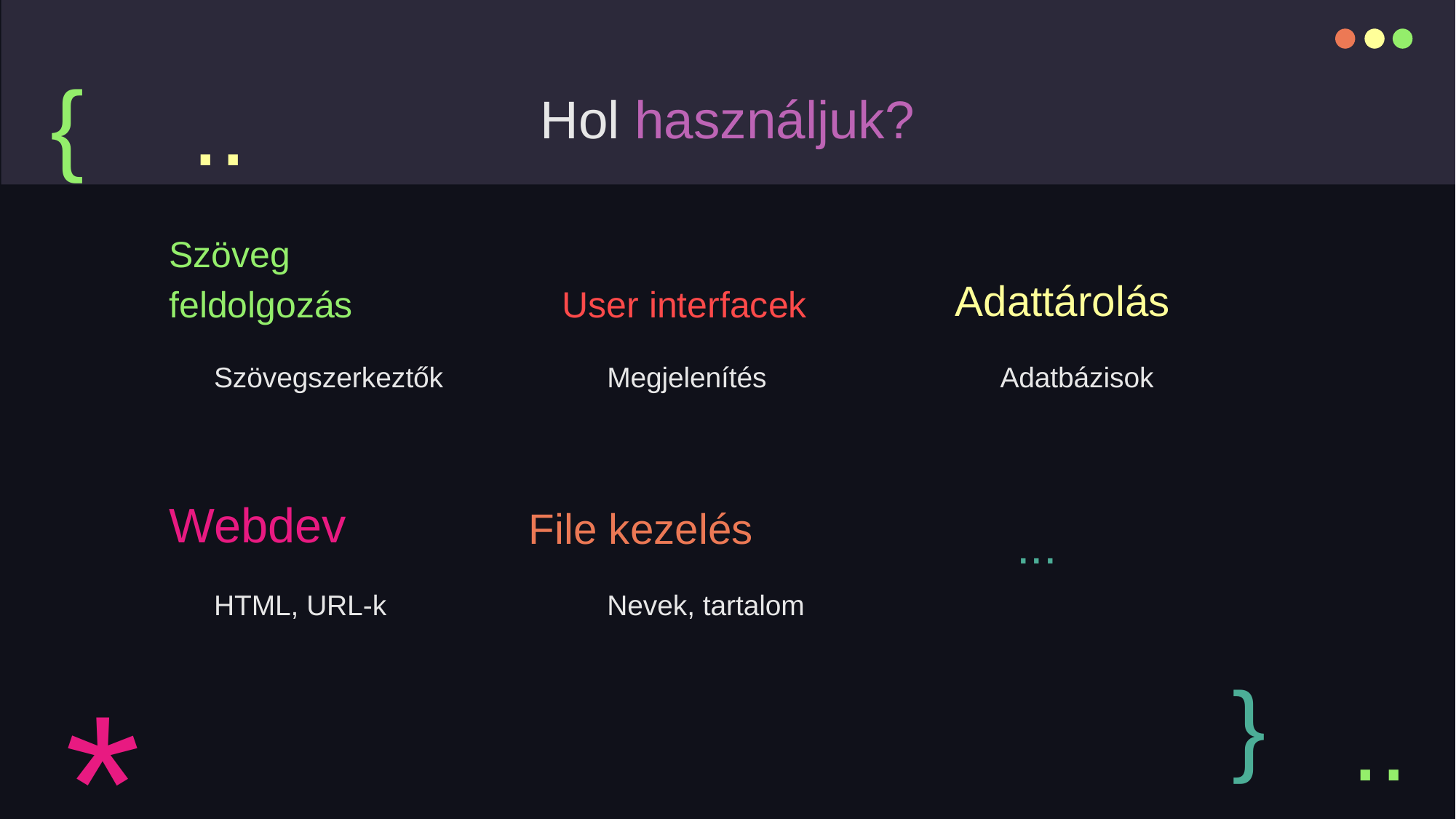

{
# Hol használjuk?
..
Szöveg feldolgozás
User interfacek
Adattárolás
Szövegszerkeztők
Megjelenítés
Adatbázisok
File kezelés
Webdev
...
HTML, URL-k
Nevek, tartalom
*
}
..